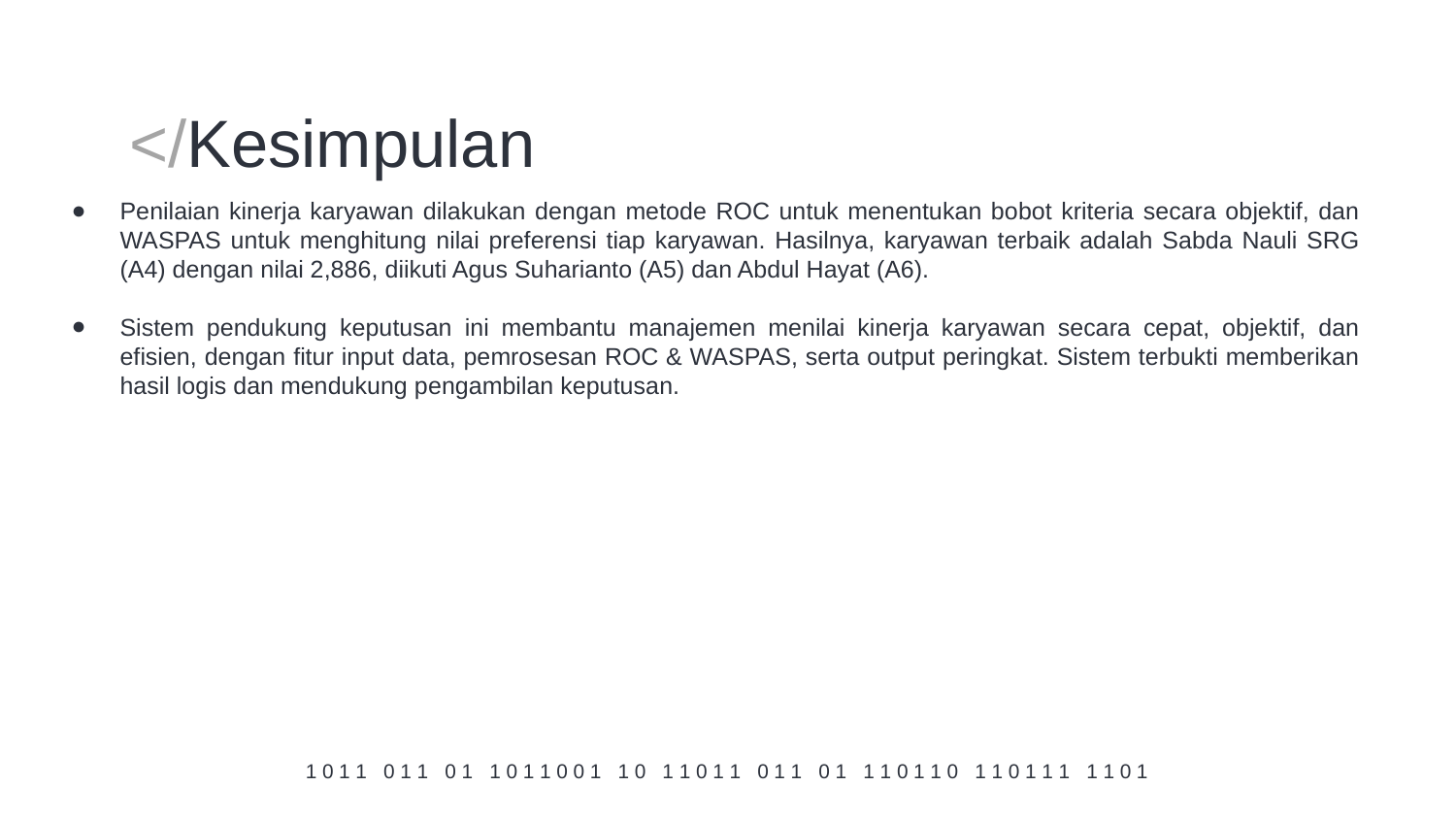

# </Kesimpulan
Penilaian kinerja karyawan dilakukan dengan metode ROC untuk menentukan bobot kriteria secara objektif, dan WASPAS untuk menghitung nilai preferensi tiap karyawan. Hasilnya, karyawan terbaik adalah Sabda Nauli SRG (A4) dengan nilai 2,886, diikuti Agus Suharianto (A5) dan Abdul Hayat (A6).

Sistem pendukung keputusan ini membantu manajemen menilai kinerja karyawan secara cepat, objektif, dan efisien, dengan fitur input data, pemrosesan ROC & WASPAS, serta output peringkat. Sistem terbukti memberikan hasil logis dan mendukung pengambilan keputusan.